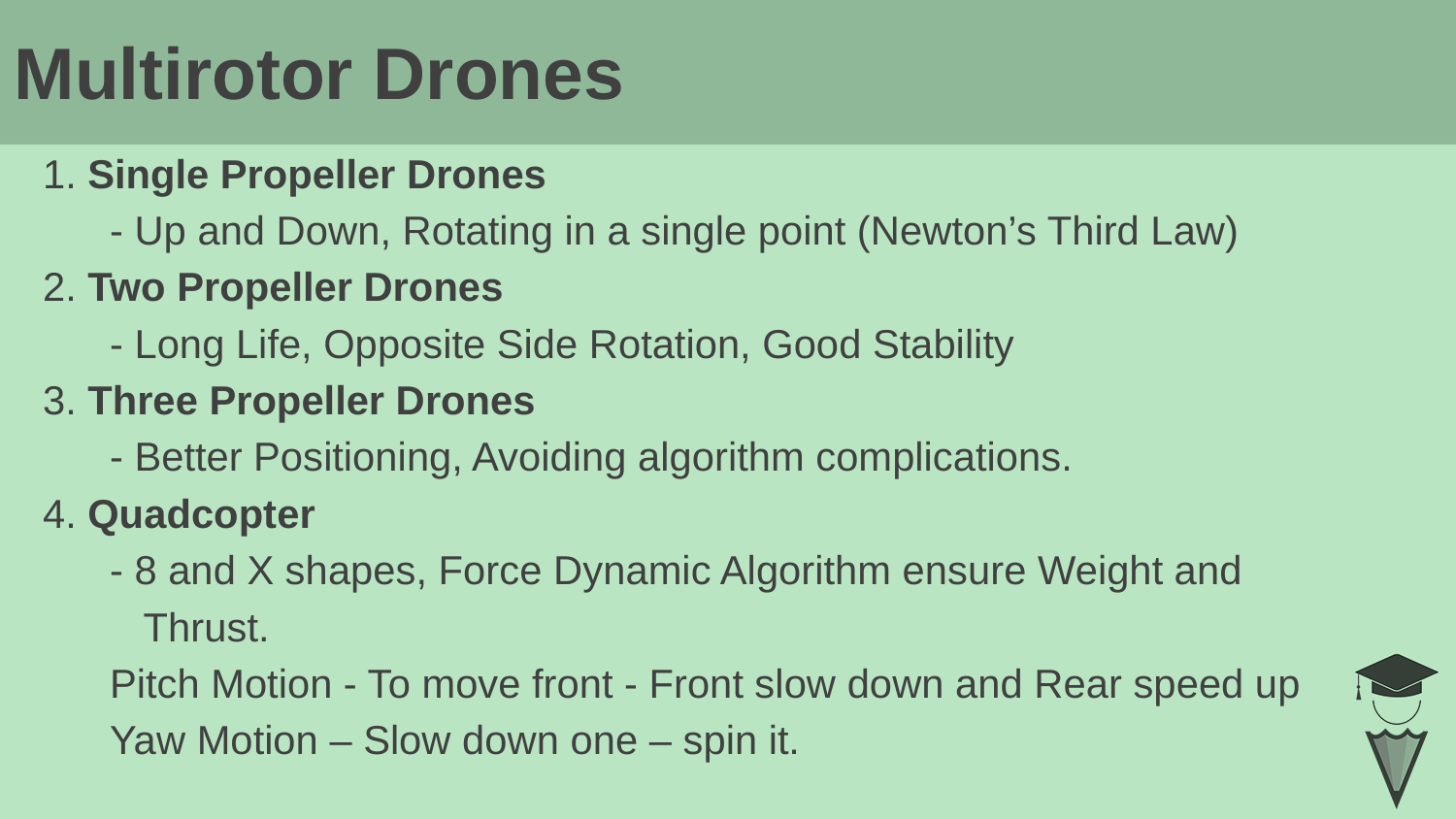

# Multirotor Drones
1. Single Propeller Drones
      - Up and Down, Rotating in a single point (Newton’s Third Law)
2. Two Propeller Drones
      - Long Life, Opposite Side Rotation, Good Stability
3. Three Propeller Drones
      - Better Positioning, Avoiding algorithm complications.
4. Quadcopter
      - 8 and X shapes, Force Dynamic Algorithm ensure Weight and
         Thrust.
      Pitch Motion - To move front - Front slow down and Rear speed up
      Yaw Motion – Slow down one – spin it.